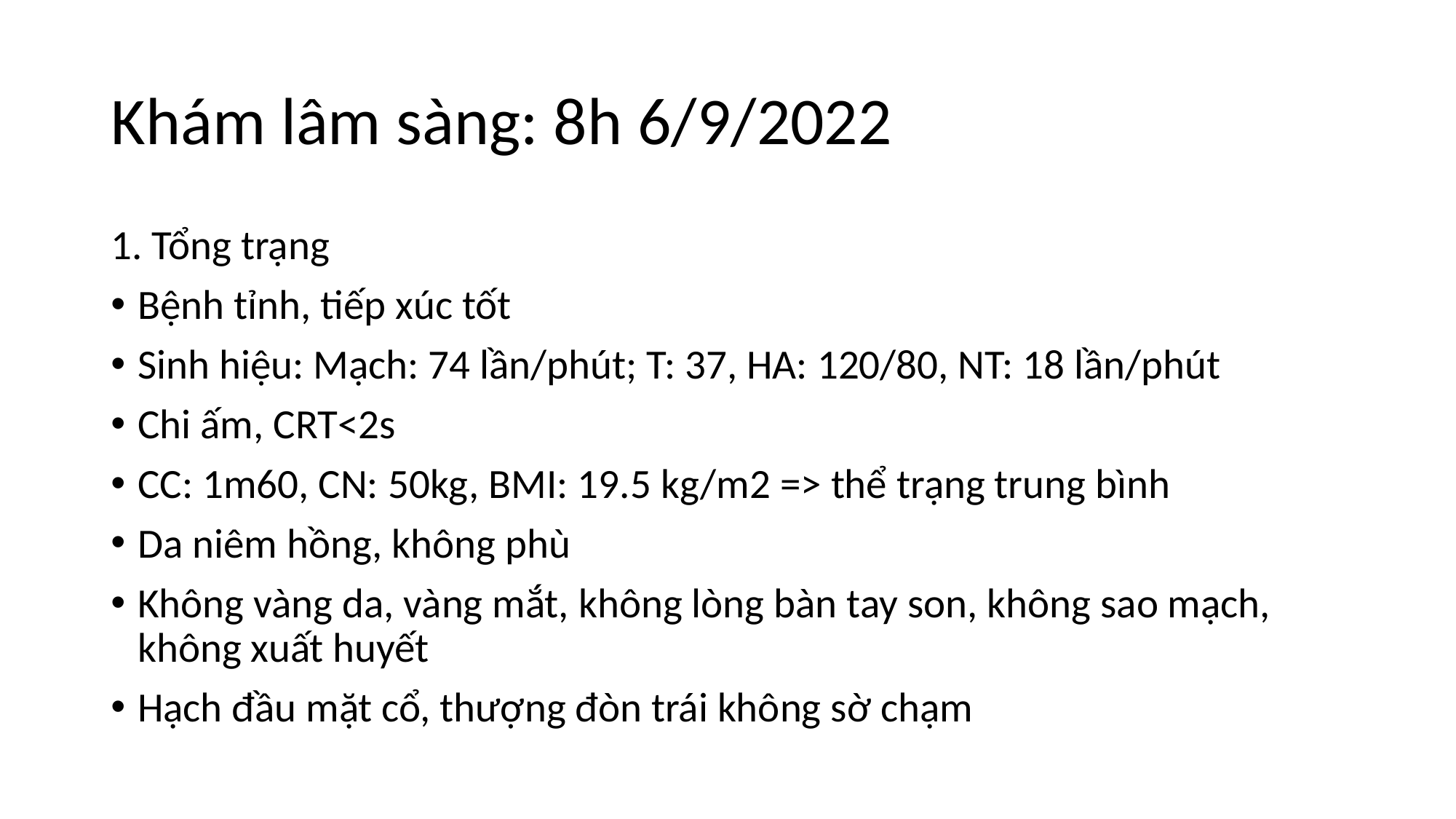

# Khám lâm sàng: 8h 6/9/2022
1. Tổng trạng
Bệnh tỉnh, tiếp xúc tốt
Sinh hiệu: Mạch: 74 lần/phút; T: 37, HA: 120/80, NT: 18 lần/phút
Chi ấm, CRT<2s
CC: 1m60, CN: 50kg, BMI: 19.5 kg/m2 => thể trạng trung bình
Da niêm hồng, không phù
Không vàng da, vàng mắt, không lòng bàn tay son, không sao mạch, không xuất huyết
Hạch đầu mặt cổ, thượng đòn trái không sờ chạm